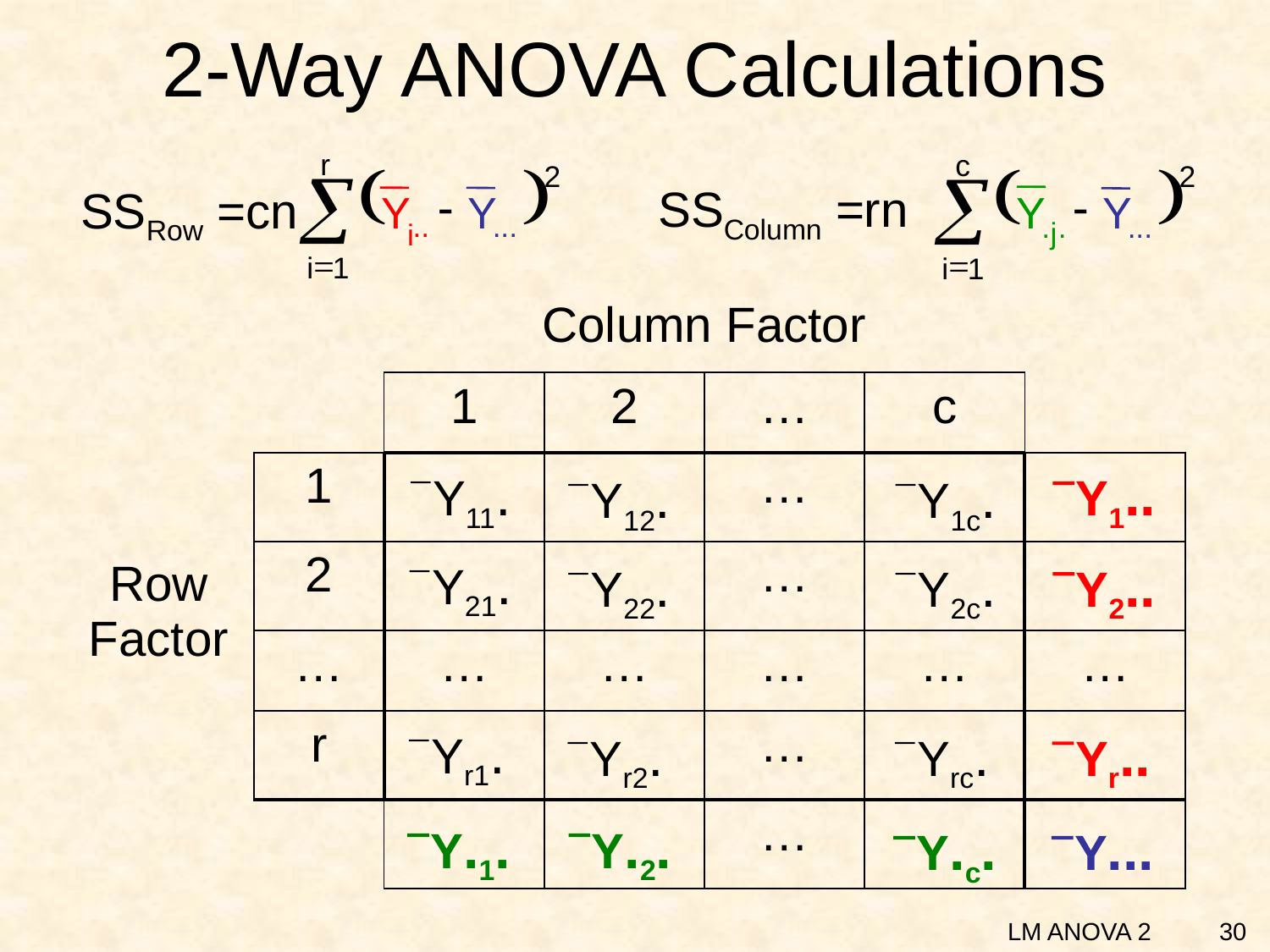

# 2-Way ANOVA Calculations

r
(
)
2
∑
SSRow =cn
−
Y
Y

..
...
i
=
i
1
c
(
)
2
∑
SSColumn =rn
−
Y
Y

. .
...
j
=
i
1
|  |  | Column Factor |  |  |  |  |
| --- | --- | --- | --- | --- | --- | --- |
|  |  | 1 | 2 | … | c |  |
| Row Factor | 1 |  |  | … |  |  |
|  | 2 |  |  | … |  |  |
|  | … | … | … | … | … | … |
|  | r |  |  | … |  |  |
|  |  |  |  | … |  |  |

Y11.
Y1..
Y12.
Y1c.
Y21.
Y22.
Y2c.
Y2..
Yr1.
Yr2.
Yrc.
Yr..
Y.1.
Y.2.
Y.c.
Y...
30
LM ANOVA 2